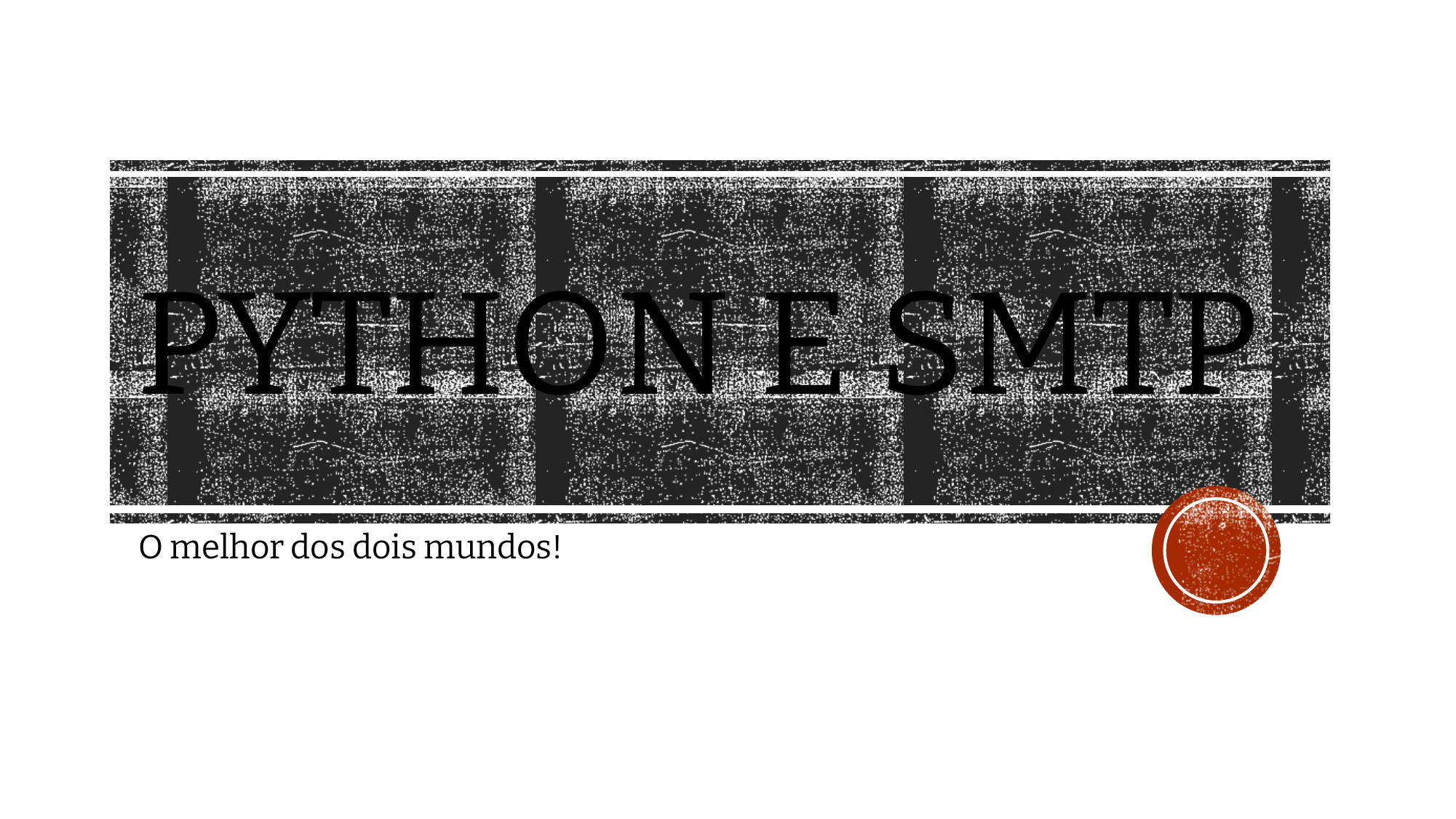

# Python e smtp
O melhor dos dois mundos!